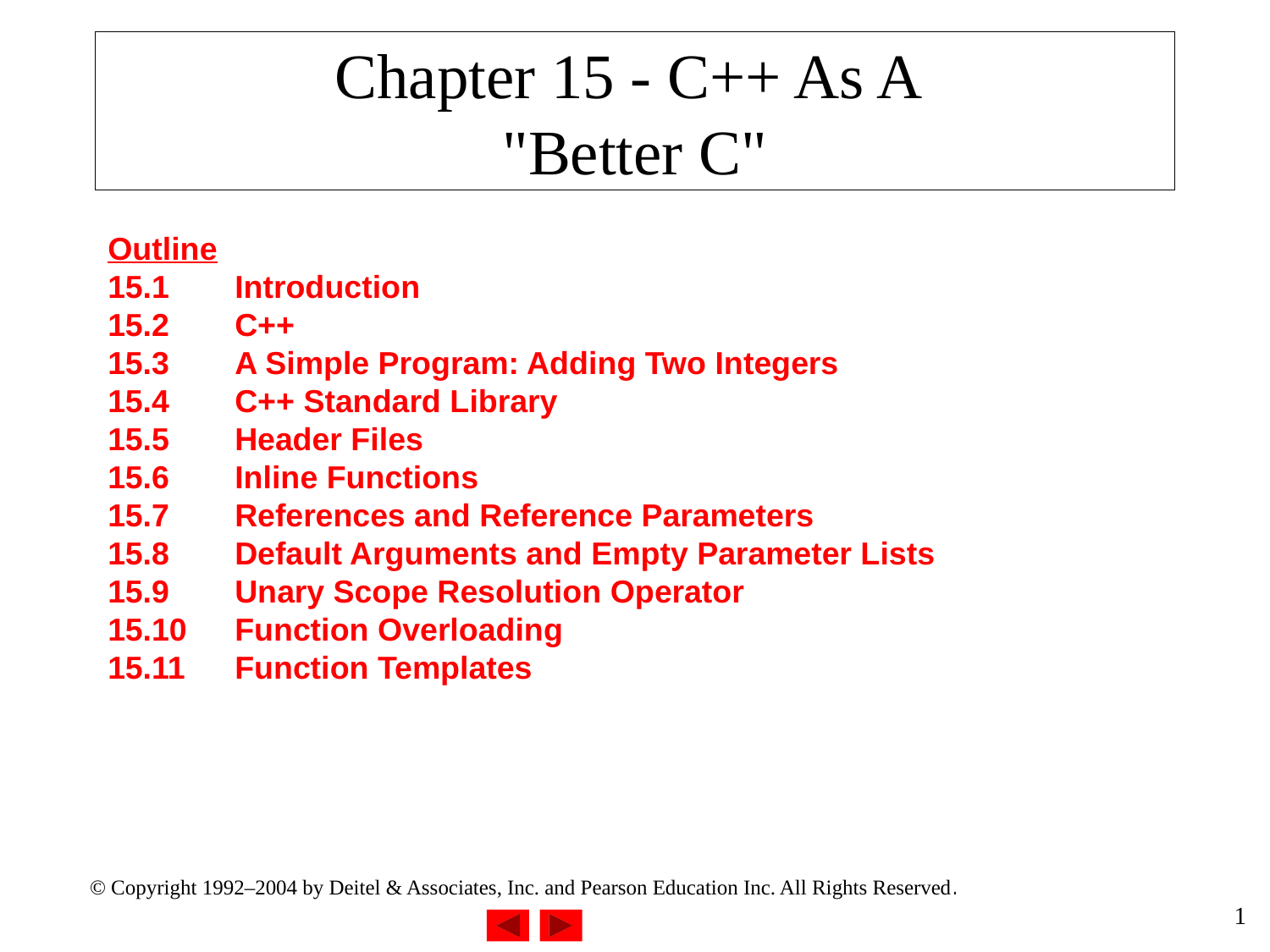

# Chapter 15 - C++ As A "Better C"
Outline
15.1	Introduction
15.2	C++
15.3	A Simple Program: Adding Two Integers
15.4	C++ Standard Library
15.5	Header Files
15.6	Inline Functions
15.7	References and Reference Parameters
15.8	Default Arguments and Empty Parameter Lists
15.9	Unary Scope Resolution Operator
15.10	Function Overloading
15.11	Function Templates
1